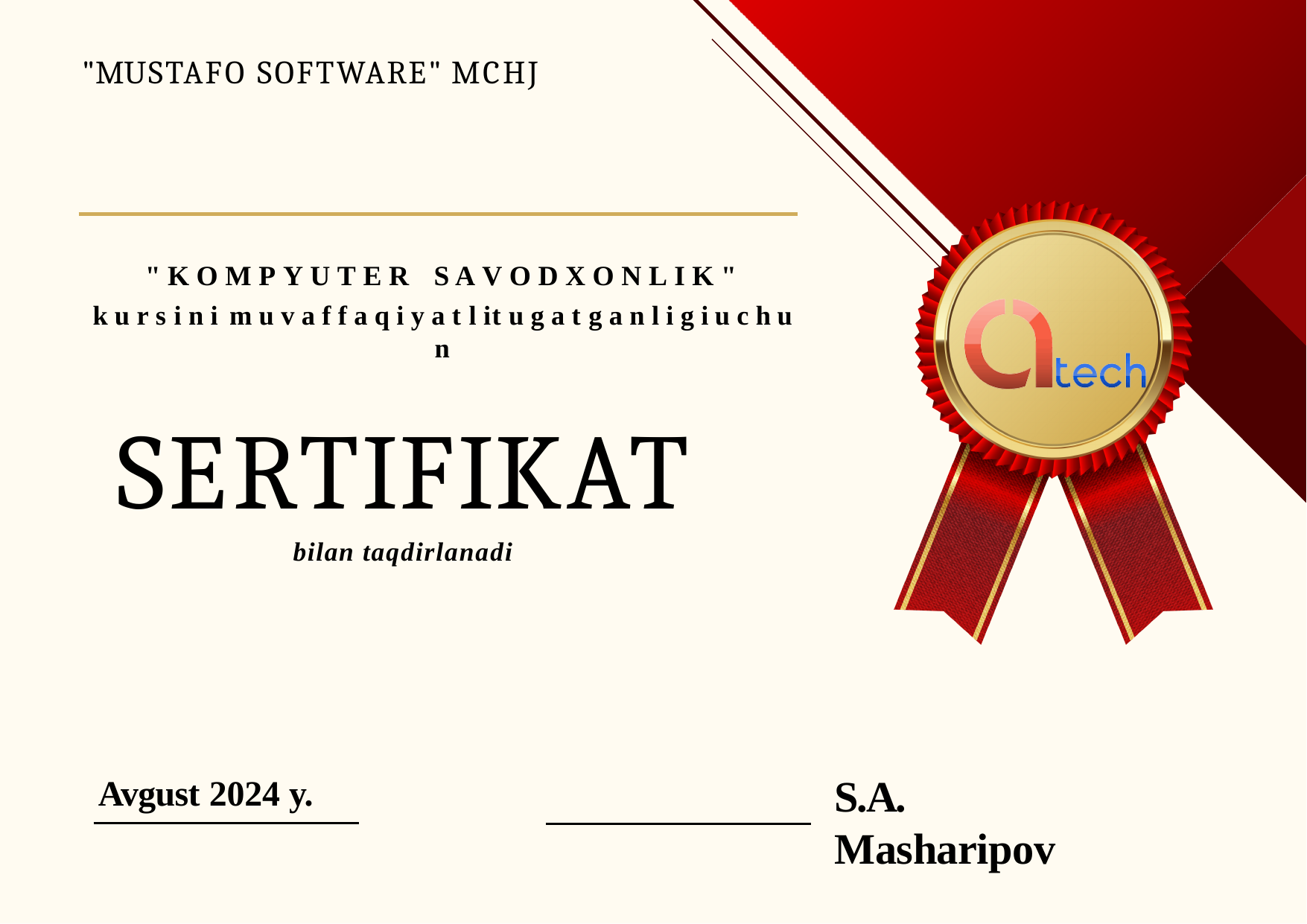

"MUSTAFO SOFTWARE" MCHJ

k u r s i n i	m u v a f f a q i y a t l i	t u g a t g a n l i g i	u c h u n
" K O M P Y U T E R    S A V O D X O N L I K "
SERTIFIKAT
bilan taqdirlanadi
S.A. Masharipov
Avgust 2024 y.